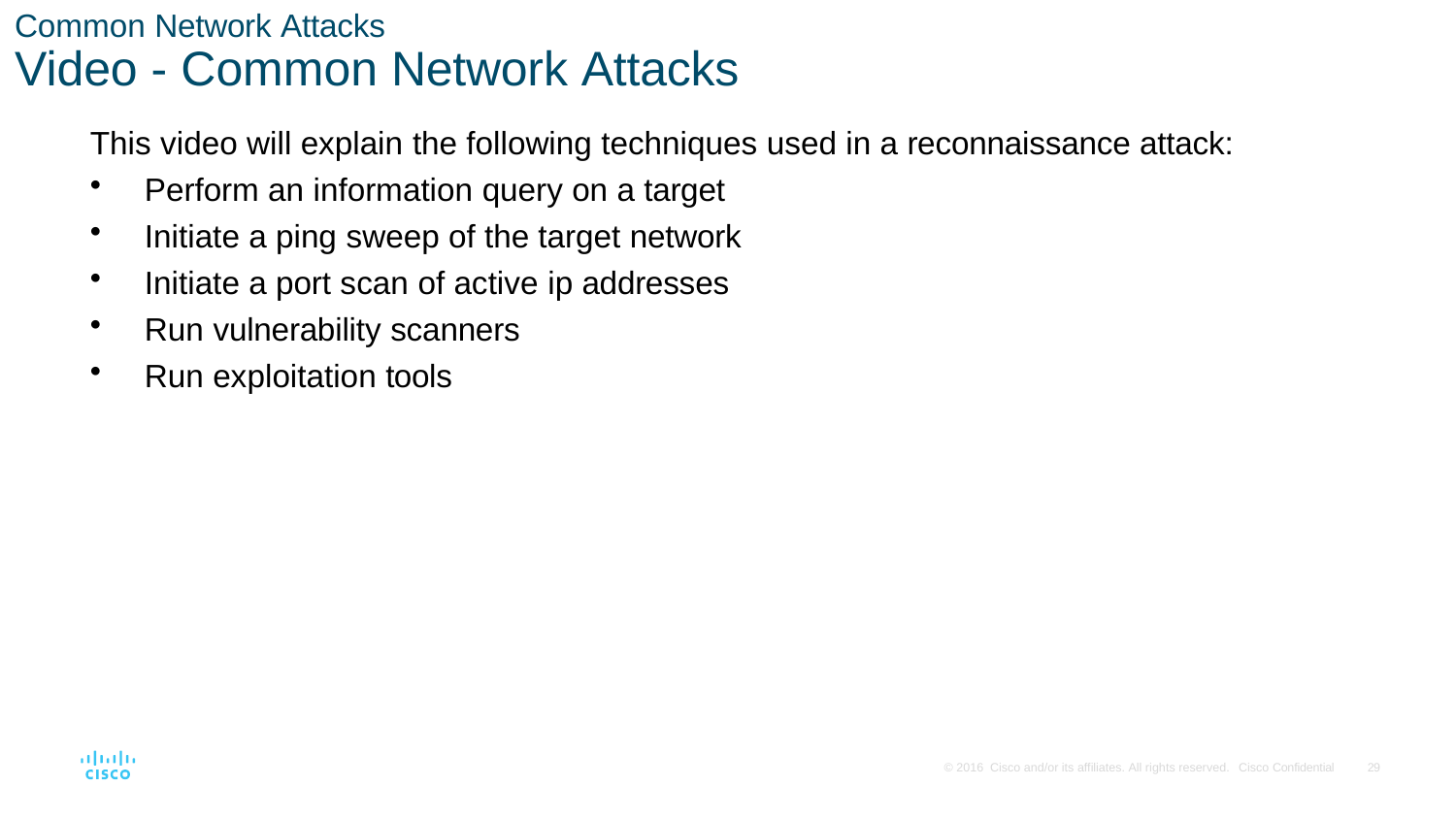

# Common Network Attacks
Video - Common Network Attacks
This video will explain the following techniques used in a reconnaissance attack:
Perform an information query on a target
Initiate a ping sweep of the target network
Initiate a port scan of active ip addresses
Run vulnerability scanners
Run exploitation tools
© 2016 Cisco and/or its affiliates. All rights reserved. Cisco Confidential
29